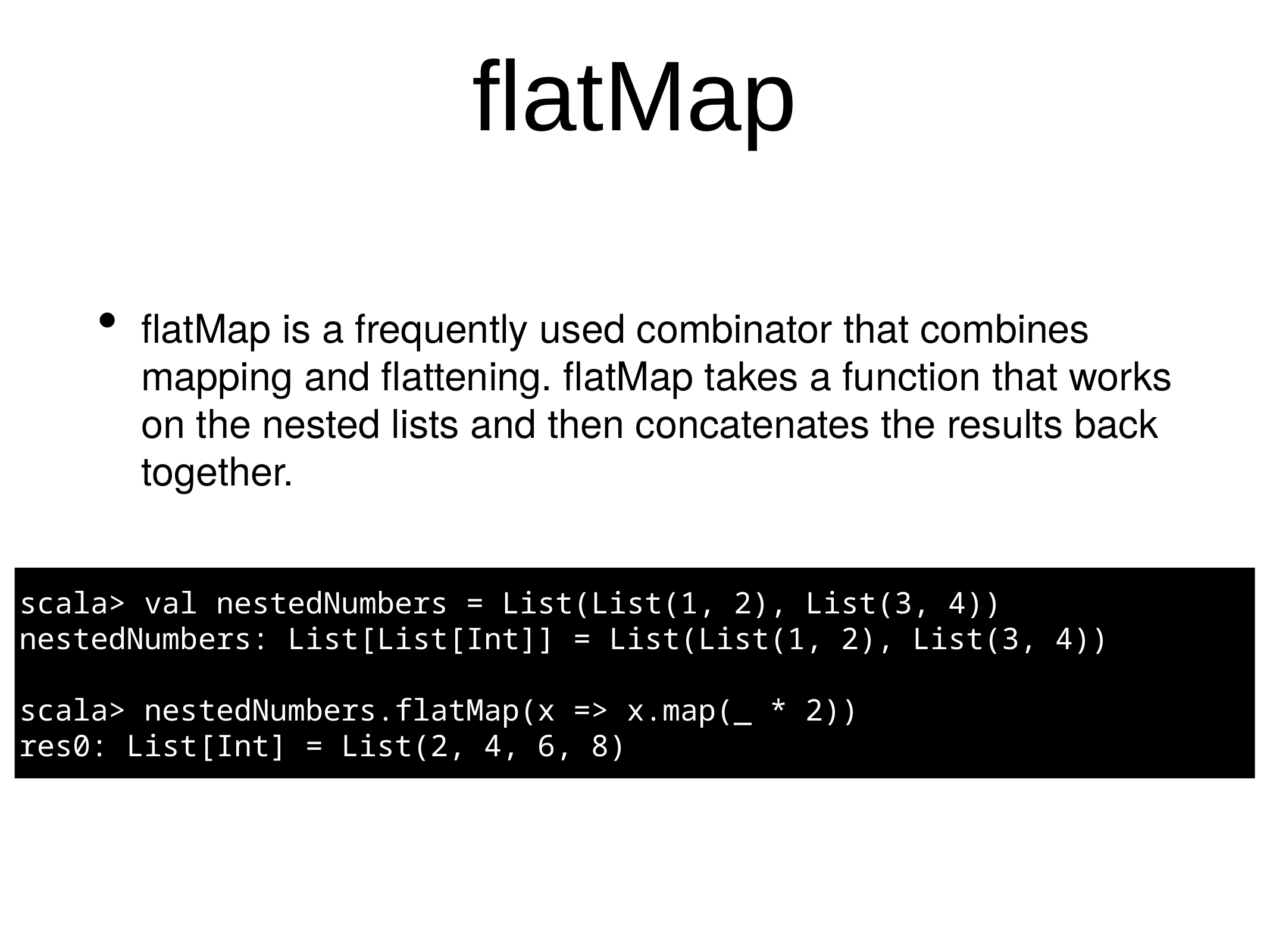

# flatMap
flatMap is a frequently used combinator that combines mapping and flattening. flatMap takes a function that works on the nested lists and then concatenates the results back together.
scala> val nestedNumbers = List(List(1, 2), List(3, 4))
nestedNumbers: List[List[Int]] = List(List(1, 2), List(3, 4))

scala> nestedNumbers.flatMap(x => x.map(_ * 2))
res0: List[Int] = List(2, 4, 6, 8)